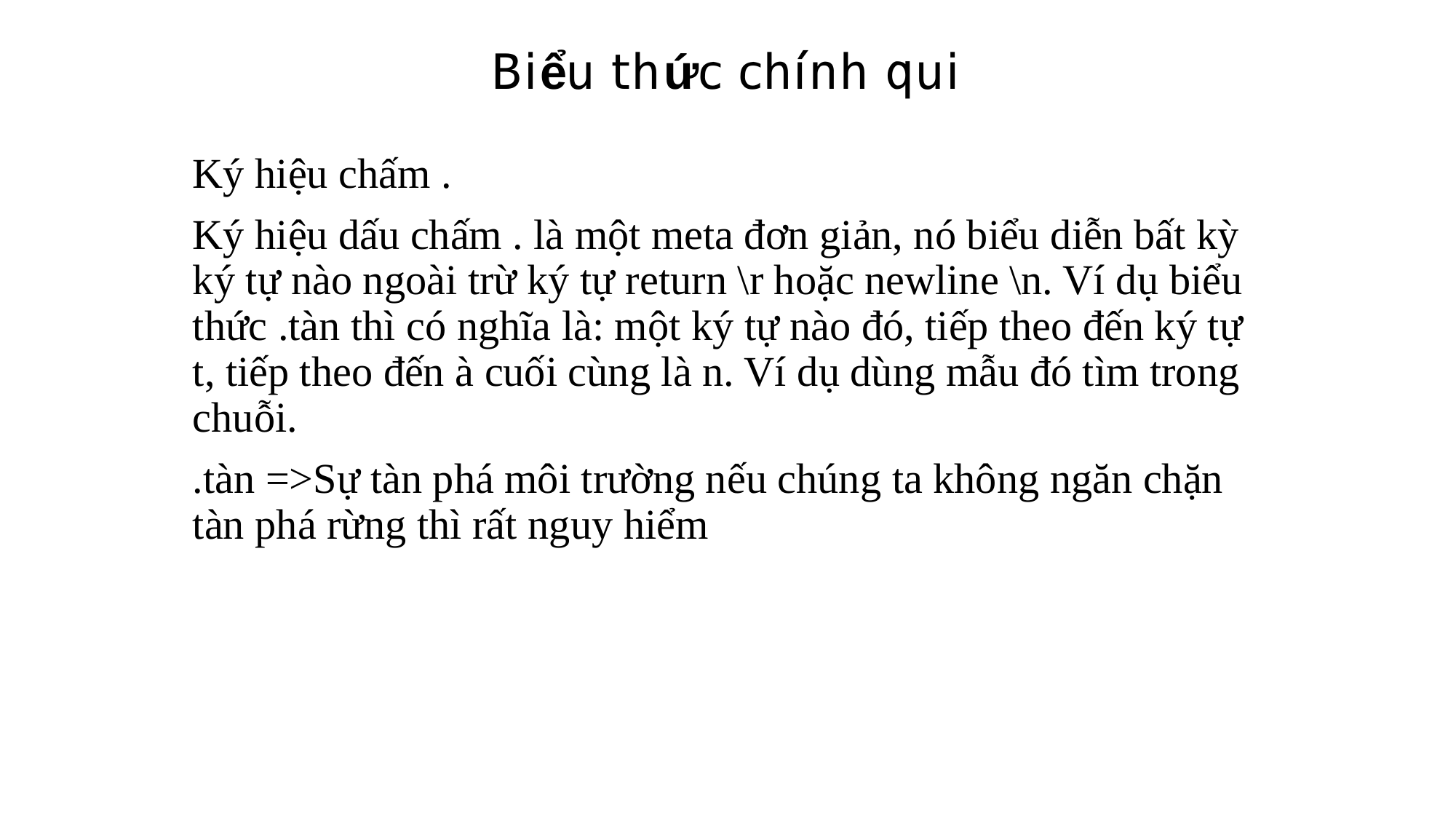

# Biểu thức chính qui
Ký hiệu chấm .
Ký hiệu dấu chấm . là một meta đơn giản, nó biểu diễn bất kỳ ký tự nào ngoài trừ ký tự return \r hoặc newline \n. Ví dụ biểu thức .tàn thì có nghĩa là: một ký tự nào đó, tiếp theo đến ký tự t, tiếp theo đến à cuối cùng là n. Ví dụ dùng mẫu đó tìm trong chuỗi.
.tàn =>Sự tàn phá môi trường nếu chúng ta không ngăn chặn  tàn phá rừng thì rất nguy hiểm